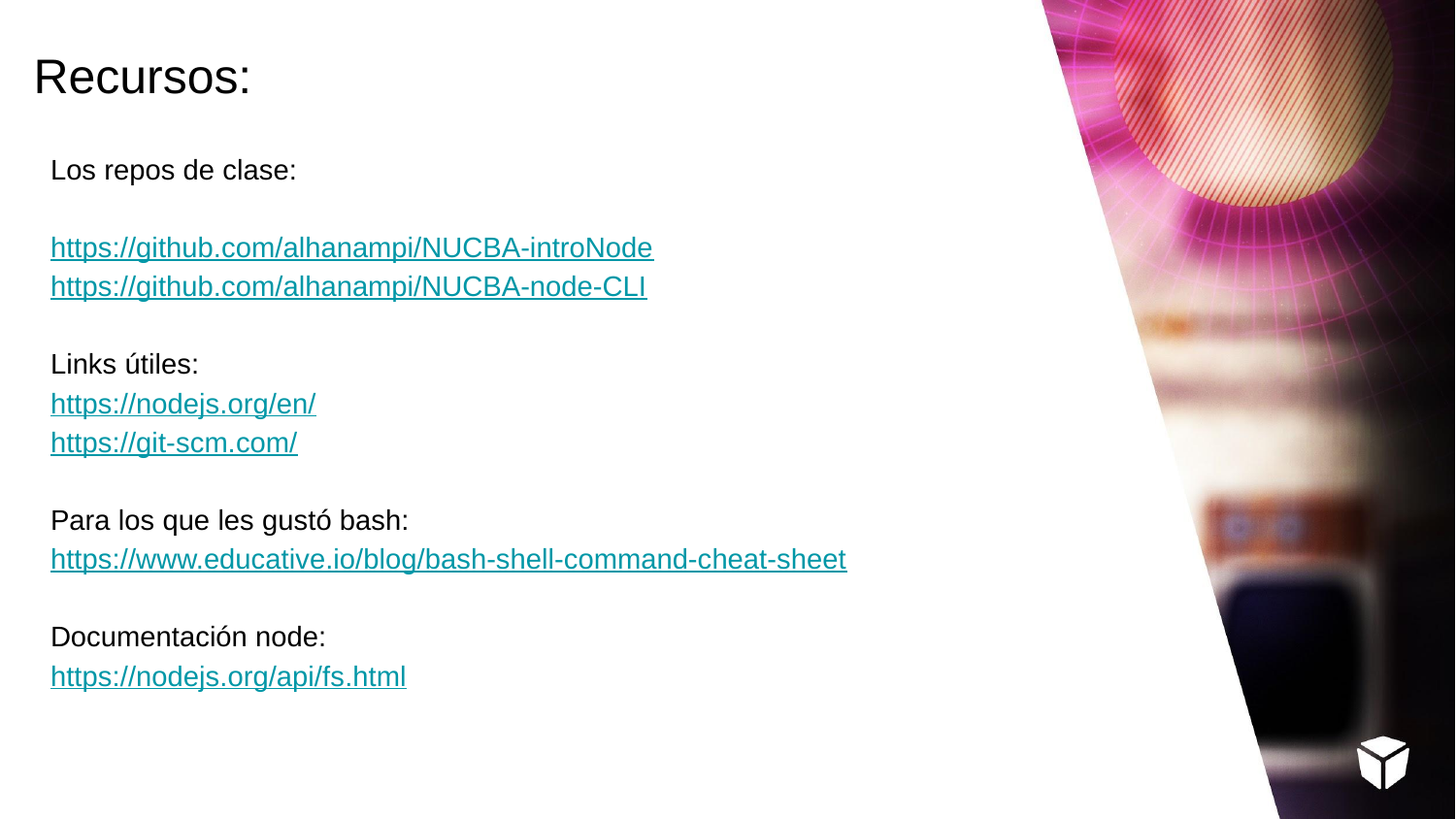

Recursos:
Los repos de clase:

https://github.com/alhanampi/NUCBA-introNode
https://github.com/alhanampi/NUCBA-node-CLI

Links útiles:
https://nodejs.org/en/
https://git-scm.com/

Para los que les gustó bash: https://www.educative.io/blog/bash-shell-command-cheat-sheet

Documentación node:
https://nodejs.org/api/fs.html